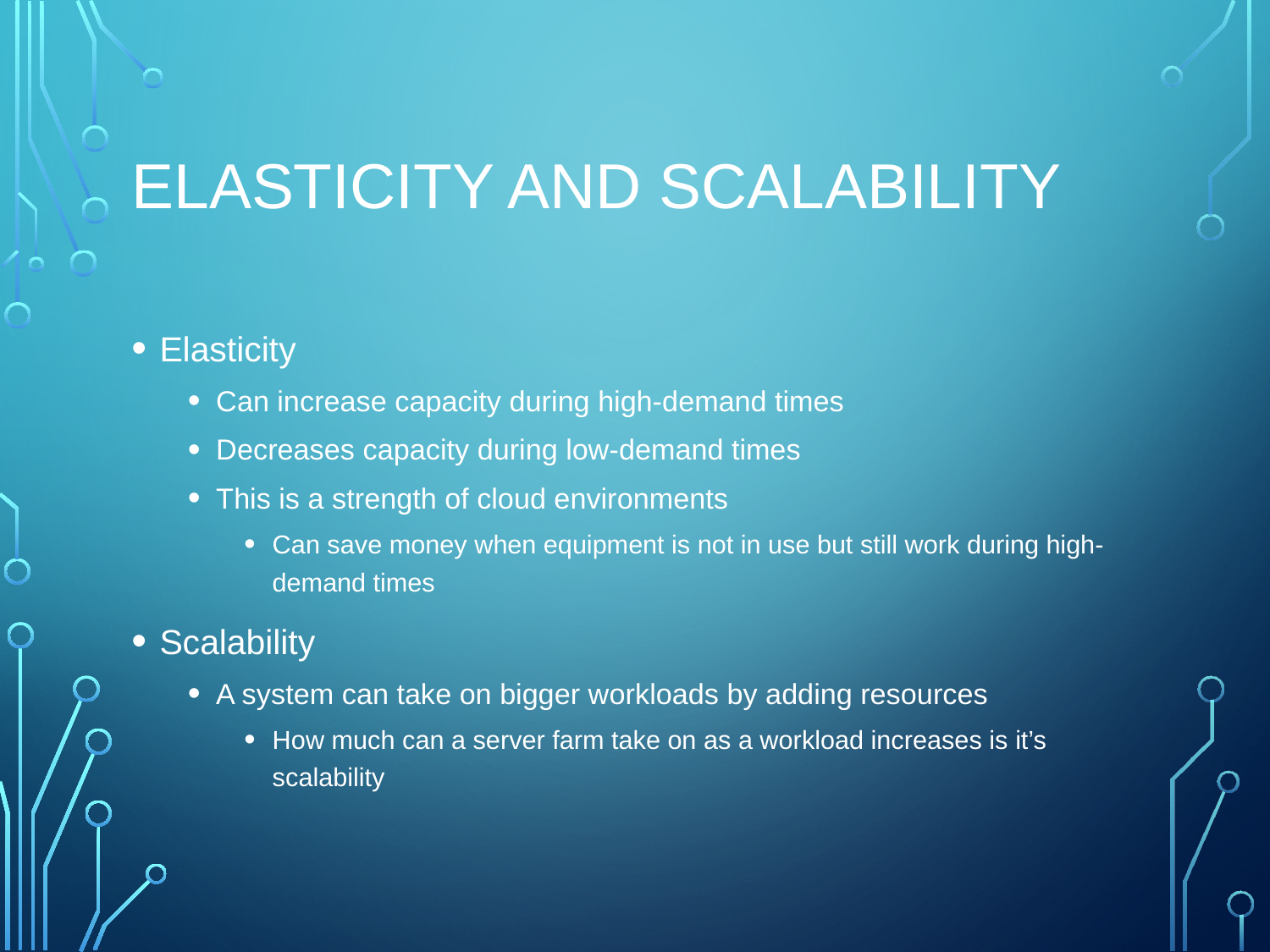

# Elasticity and scalability
Elasticity
Can increase capacity during high-demand times
Decreases capacity during low-demand times
This is a strength of cloud environments
Can save money when equipment is not in use but still work during high-demand times
Scalability
A system can take on bigger workloads by adding resources
How much can a server farm take on as a workload increases is it’s scalability